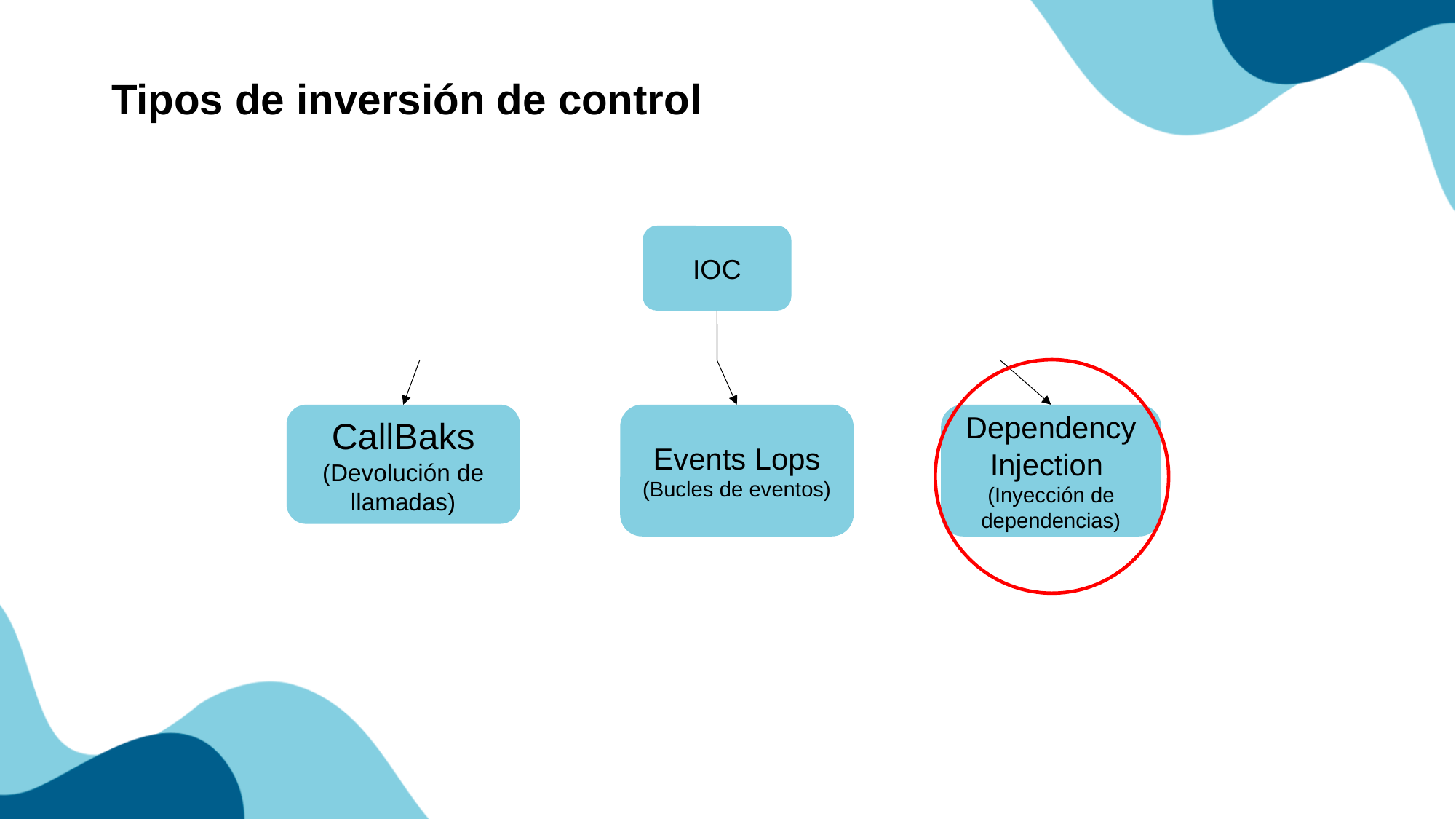

# Tipos de inversión de control
IOC

CallBaks
(Devolución de llamadas)
Dependency Injection
(Inyección de dependencias)
Events Lops
(Bucles de eventos)